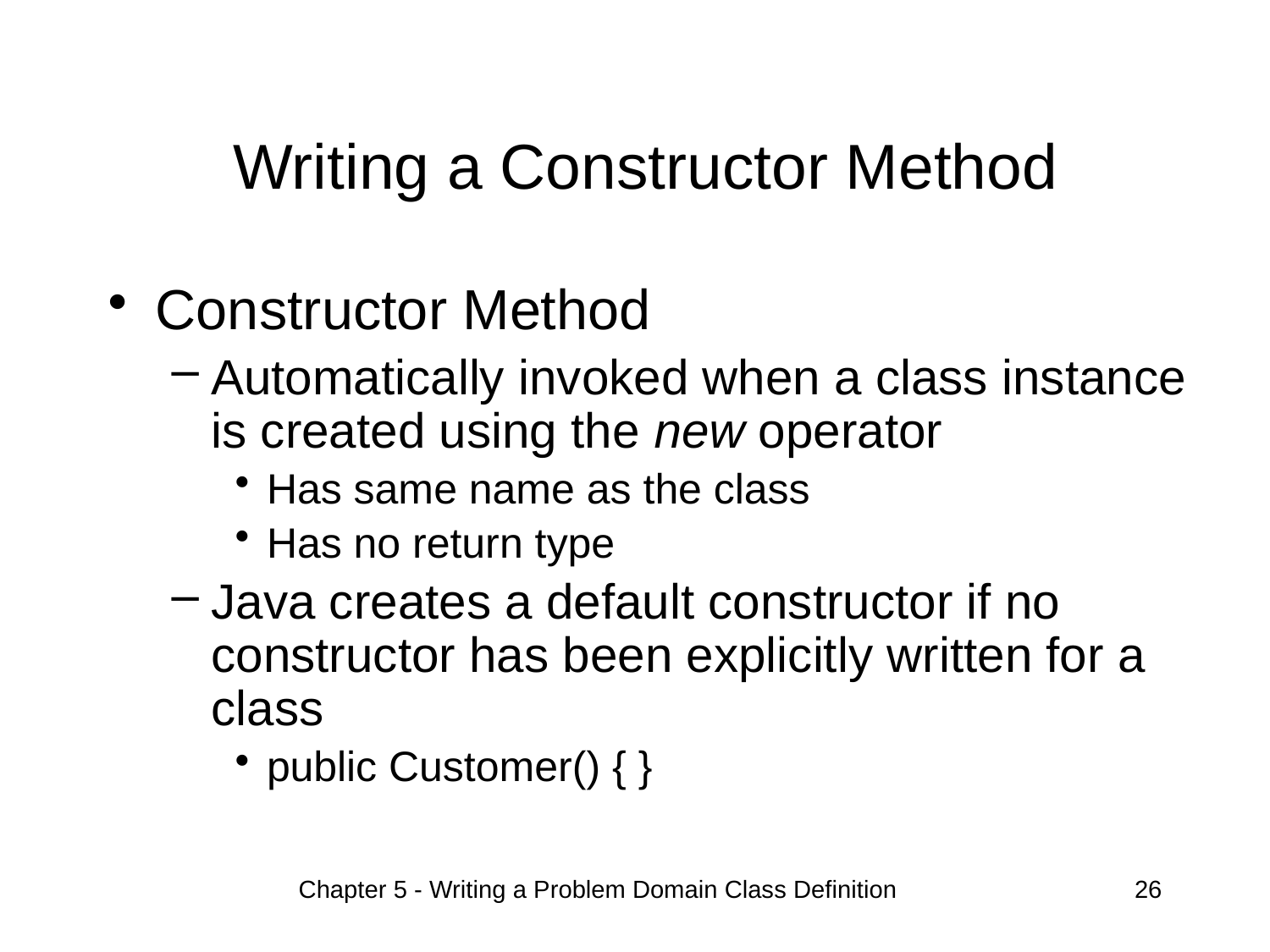

# Writing a Constructor Method
Constructor Method
Automatically invoked when a class instance is created using the new operator
Has same name as the class
Has no return type
Java creates a default constructor if no constructor has been explicitly written for a class
public Customer() { }
Chapter 5 - Writing a Problem Domain Class Definition
26